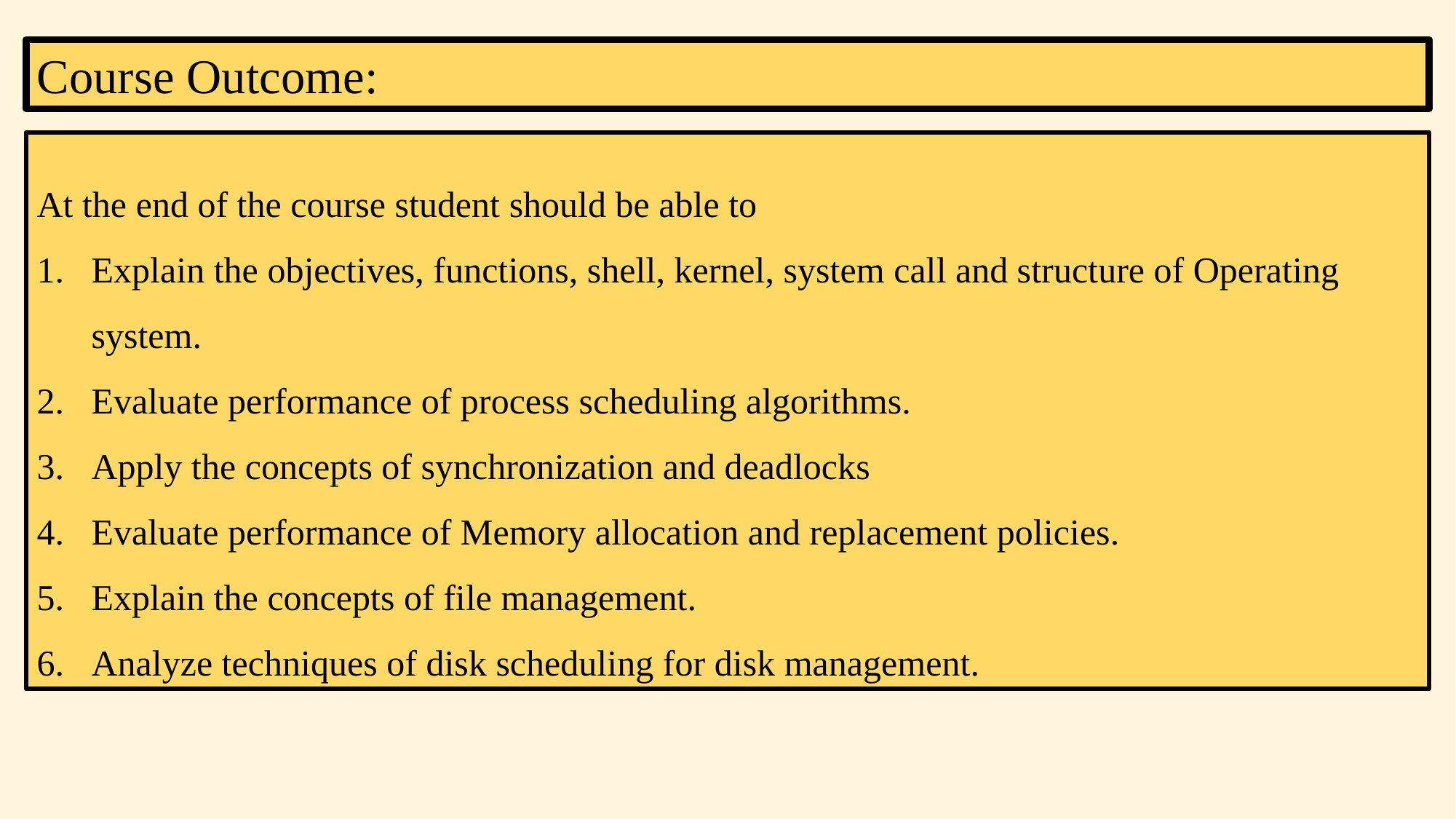

Course Outcome:
At the end of the course student should be able to
Explain the objectives, functions, shell, kernel, system call and structure of Operating system.
Evaluate performance of process scheduling algorithms.
Apply the concepts of synchronization and deadlocks
Evaluate performance of Memory allocation and replacement policies.
Explain the concepts of file management.
Analyze techniques of disk scheduling for disk management.